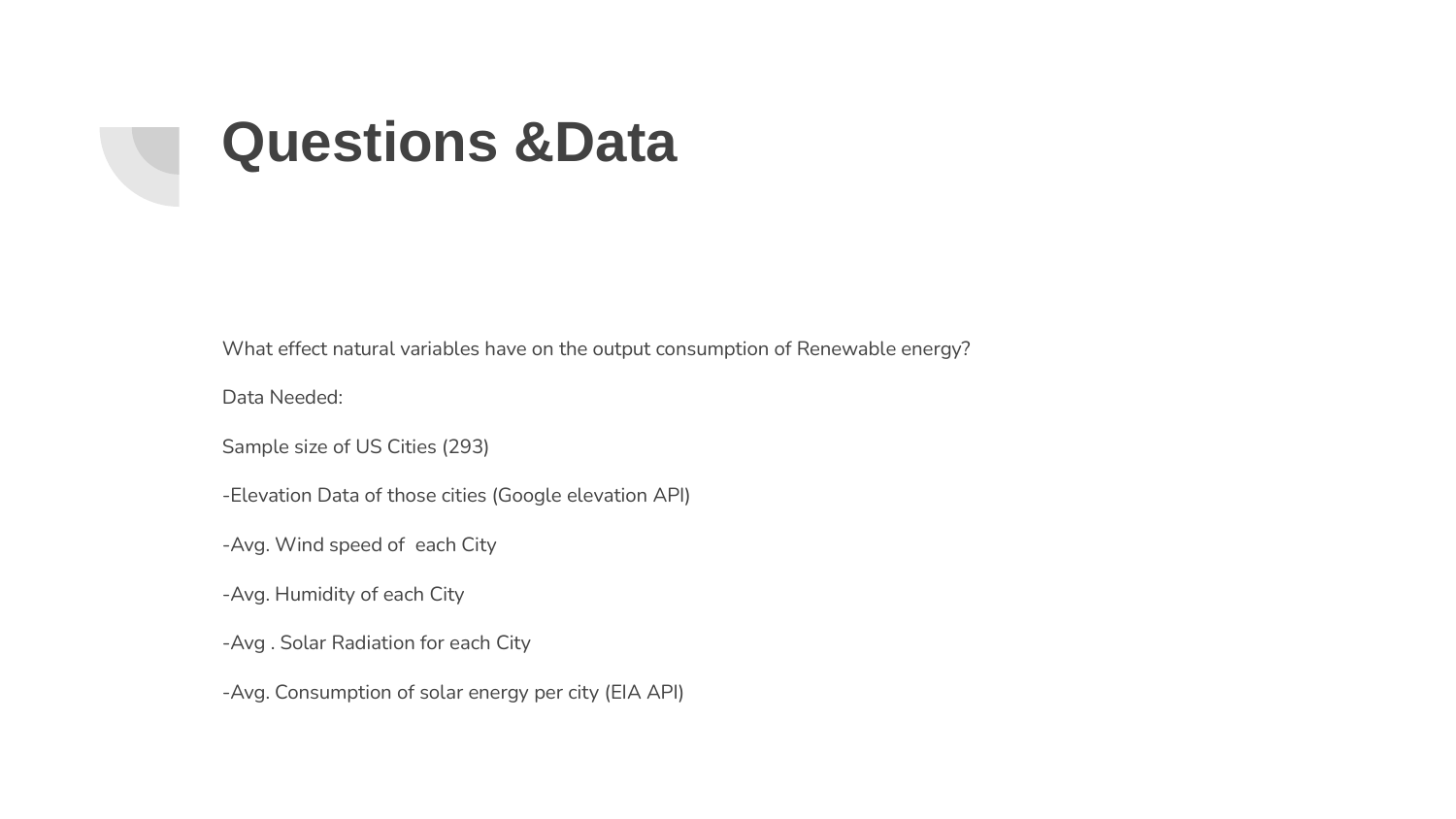

# Questions &Data
What effect natural variables have on the output consumption of Renewable energy?
Data Needed:
Sample size of US Cities (293)
-Elevation Data of those cities (Google elevation API)
-Avg. Wind speed of  each City
-Avg. Humidity of each City
-Avg . Solar Radiation for each City
-Avg. Consumption of solar energy per city (EIA API)